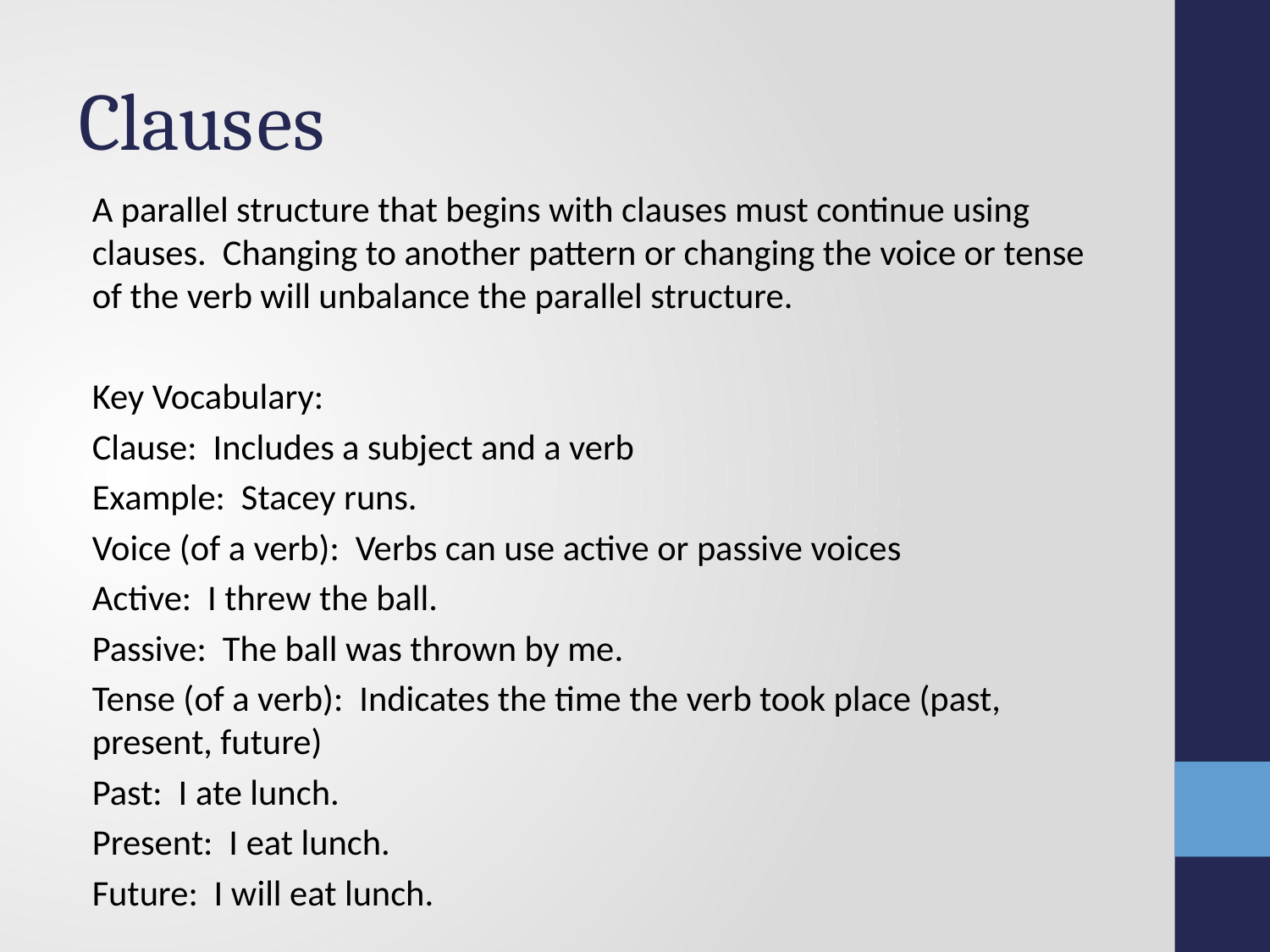

# Clauses
A parallel structure that begins with clauses must continue using clauses.  Changing to another pattern or changing the voice or tense of the verb will unbalance the parallel structure.

Key Vocabulary:
Clause:  Includes a subject and a verb
	Example:  Stacey runs.
Voice (of a verb):  Verbs can use active or passive voices
	Active:  I threw the ball.
	Passive:  The ball was thrown by me.
Tense (of a verb):  Indicates the time the verb took place (past, present, future)
	Past:  I ate lunch.
	Present:  I eat lunch.
	Future:  I will eat lunch.